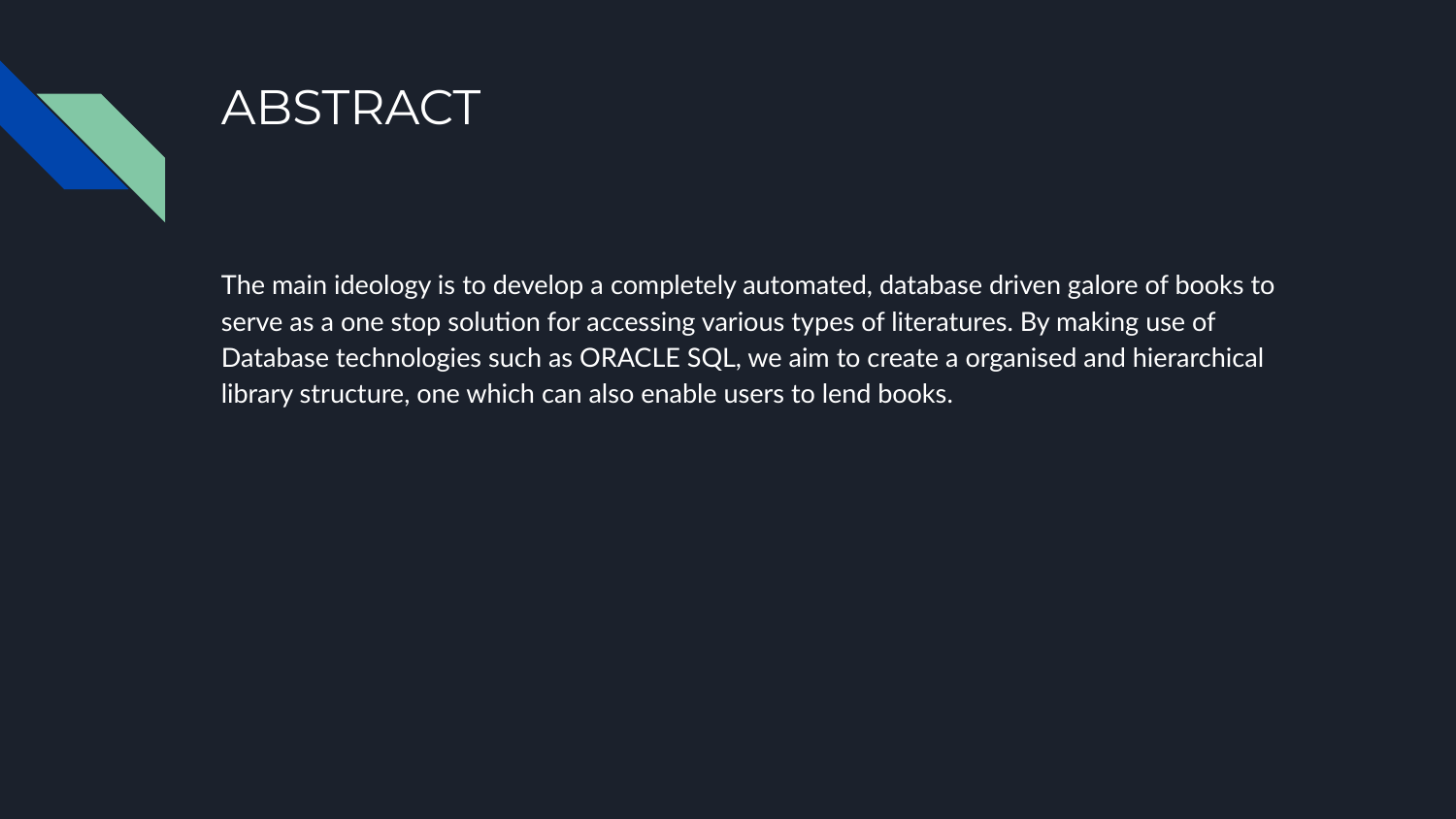

# ABSTRACT
The main ideology is to develop a completely automated, database driven galore of books to serve as a one stop solution for accessing various types of literatures. By making use of Database technologies such as ORACLE SQL, we aim to create a organised and hierarchical library structure, one which can also enable users to lend books.